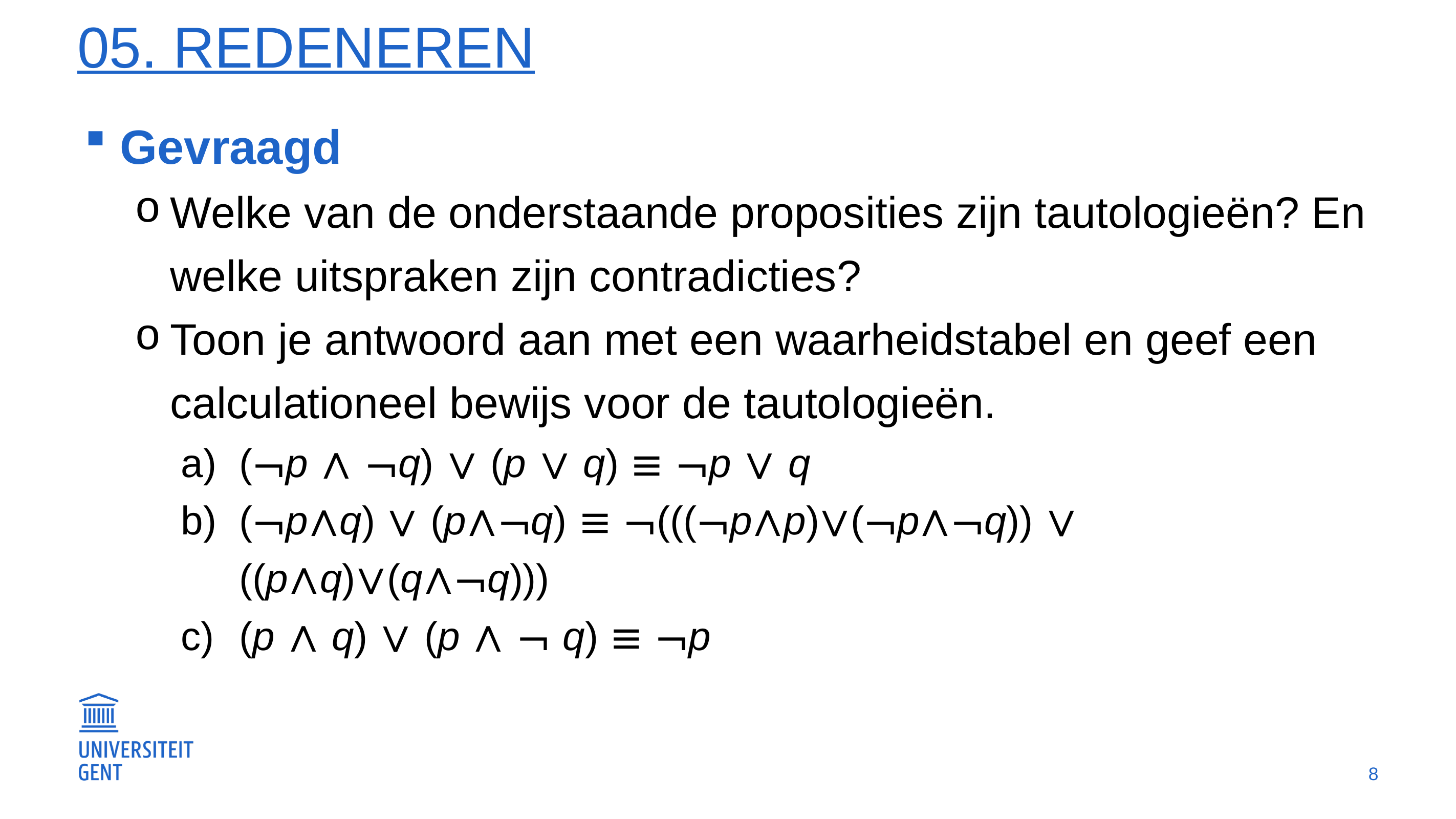

# 05. Redeneren
Gevraagd
Welke van de onderstaande proposities zijn tautologieën? En welke uitspraken zijn contradicties?
Toon je antwoord aan met een waarheidstabel en geef een calculationeel bewijs voor de tautologieën.
(¬p ∧ ¬q) ∨ (p ∨ q) ≡ ¬p ∨ q
(¬p∧q) ∨ (p∧¬q) ≡ ¬(((¬p∧p)∨(¬p∧¬q)) ∨ ((p∧q)∨(q∧¬q)))
(p ∧ q) ∨ (p ∧ ¬ q) ≡ ¬p
8